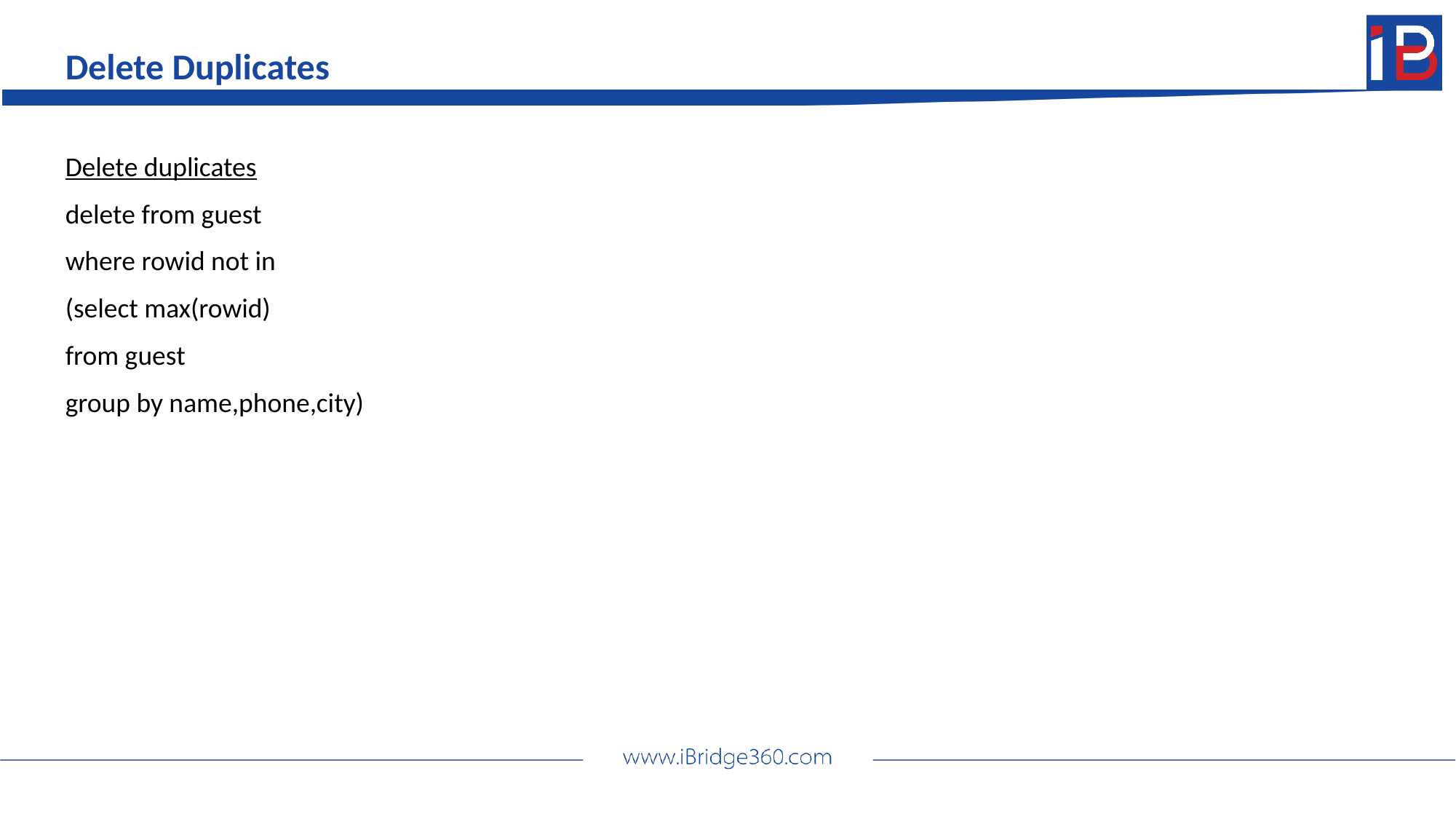

Delete Duplicates

Delete duplicates
delete from guest
where rowid not in
(select max(rowid)
from guest
group by name,phone,city)